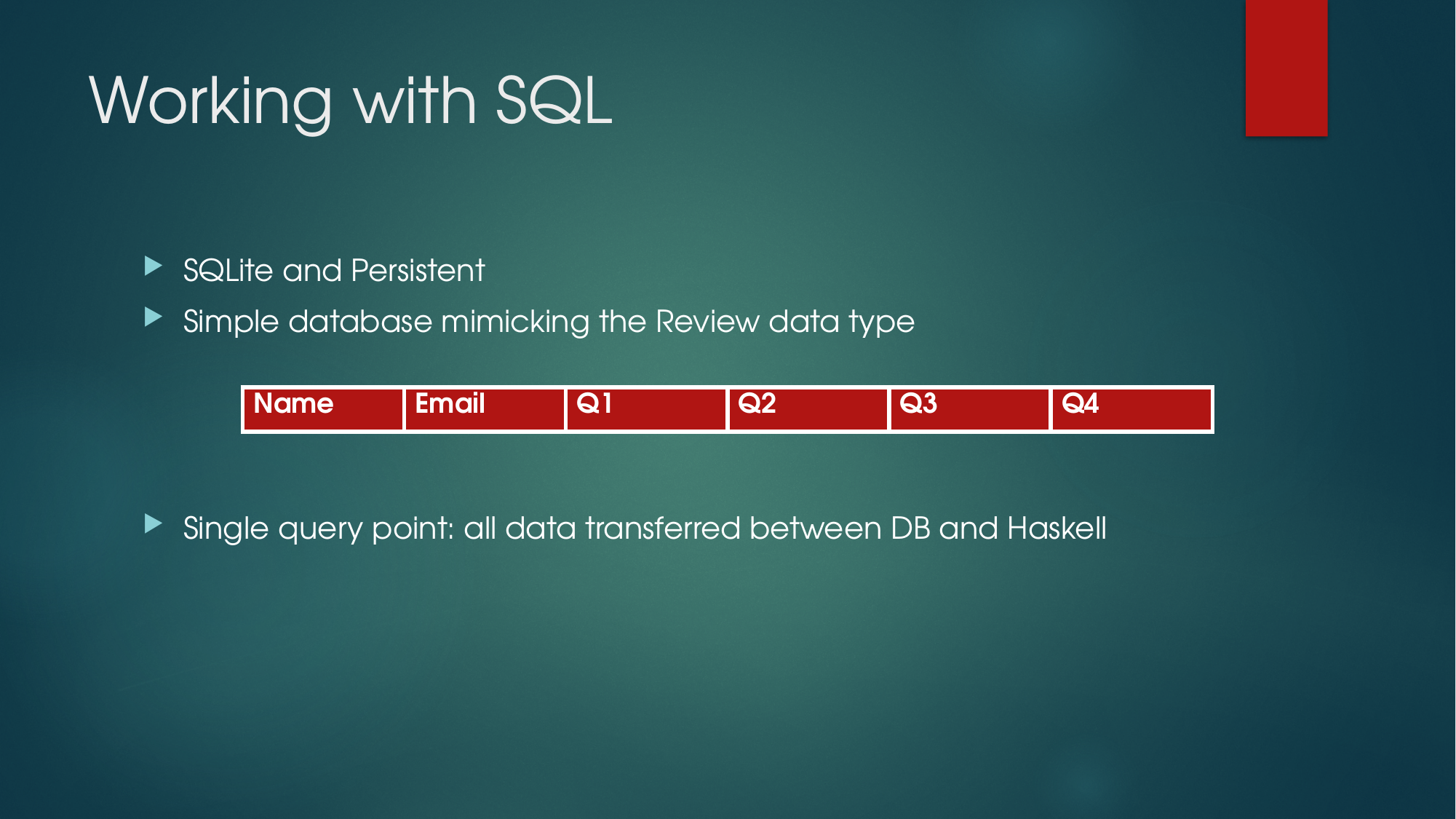

# Working with SQL
SQLite and Persistent
Simple database mimicking the Review data type

Single query point: all data transferred between DB and Haskell
| Name | Email | Q1 | Q2 | Q3 | Q4 |
| --- | --- | --- | --- | --- | --- |